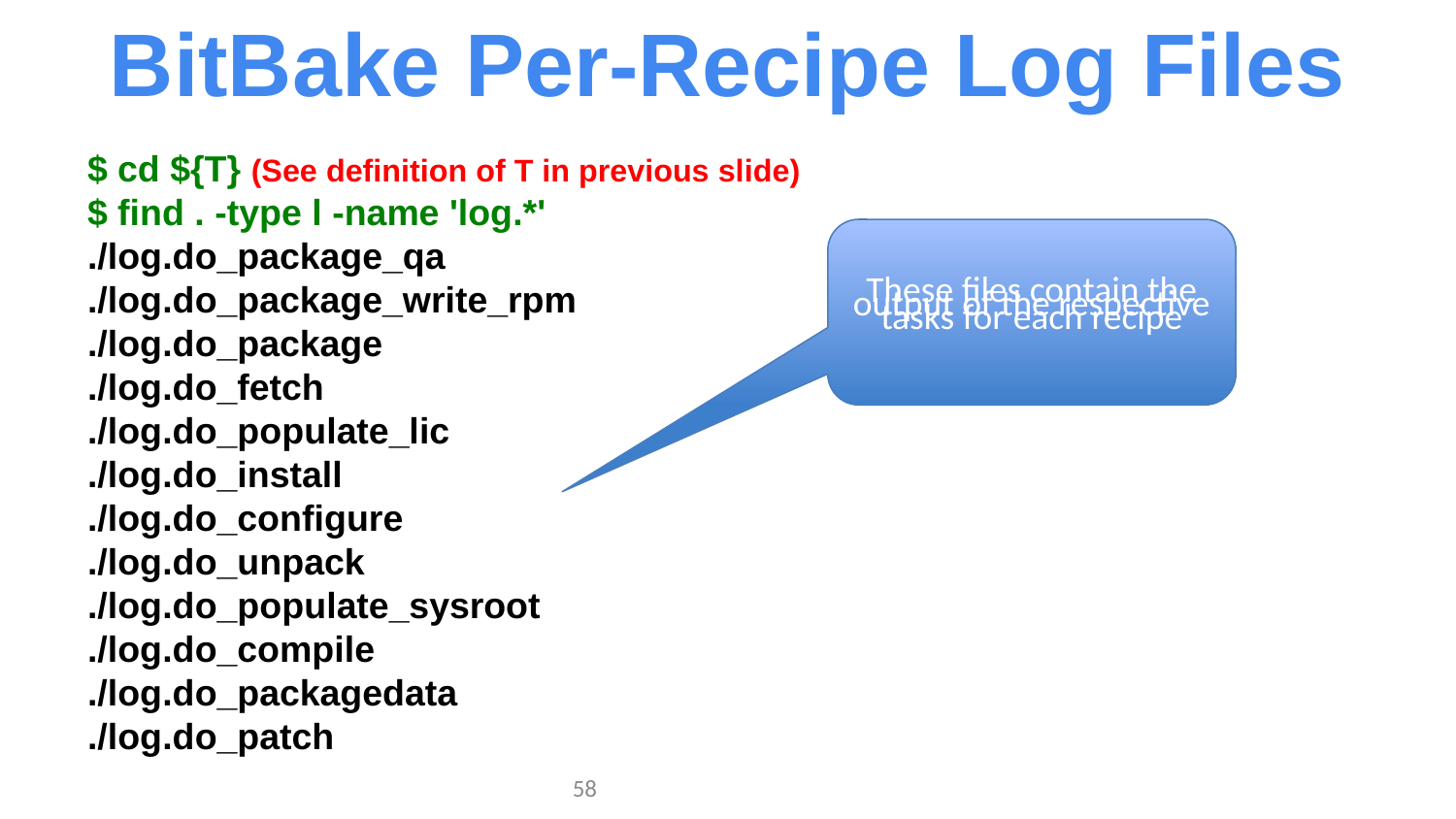

BitBake Per-Recipe Log Files
$ cd ${T} (See definition of T in previous slide)
$ find . -type l -name 'log.*'
./log.do_package_qa
./log.do_package_write_rpm
./log.do_package
./log.do_fetch
./log.do_populate_lic
./log.do_install
./log.do_configure
./log.do_unpack
./log.do_populate_sysroot
./log.do_compile
./log.do_packagedata
./log.do_patch
These files contain the output of the respective tasks for each recipe
58